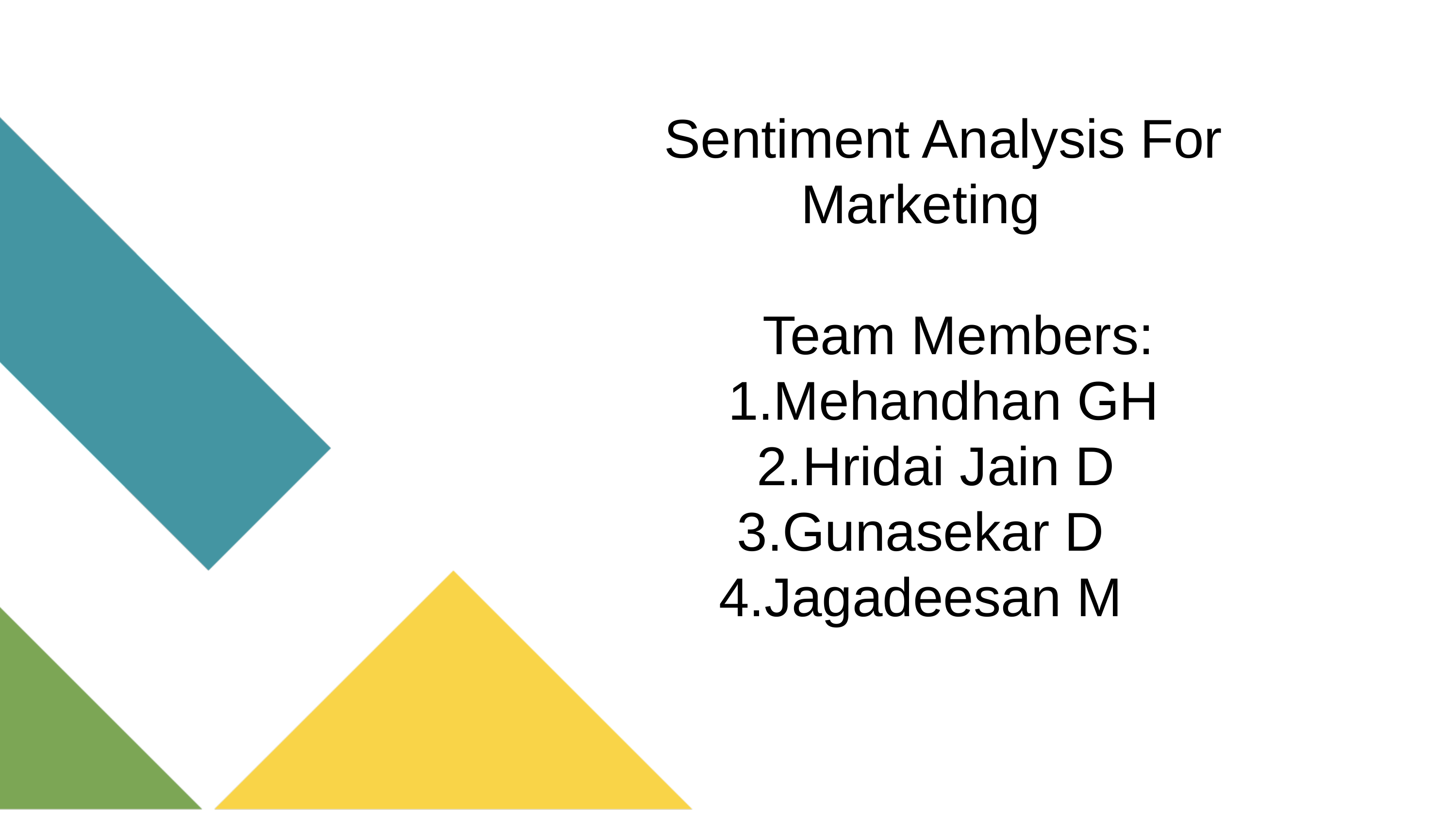

Sentiment Analysis For Marketing

     Team Members:
   1.Mehandhan GH
  2.Hridai Jain D
3.Gunasekar D
4.Jagadeesan M